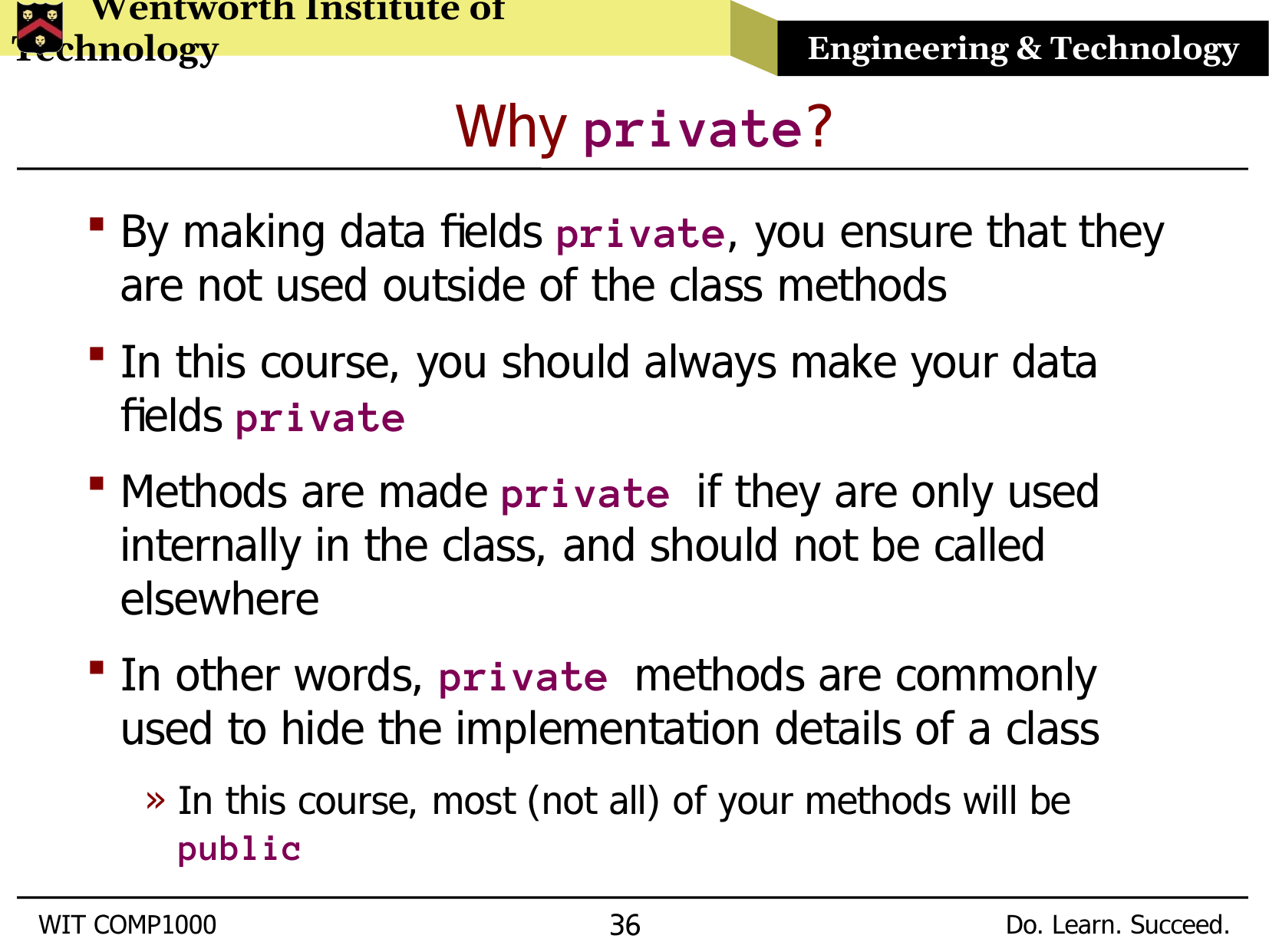

# Why private?
By making data fields private, you ensure that they are not used outside of the class methods
In this course, you should always make your data fields private
Methods are made private if they are only used internally in the class, and should not be called elsewhere
In other words, private methods are commonly used to hide the implementation details of a class
In this course, most (not all) of your methods will be public